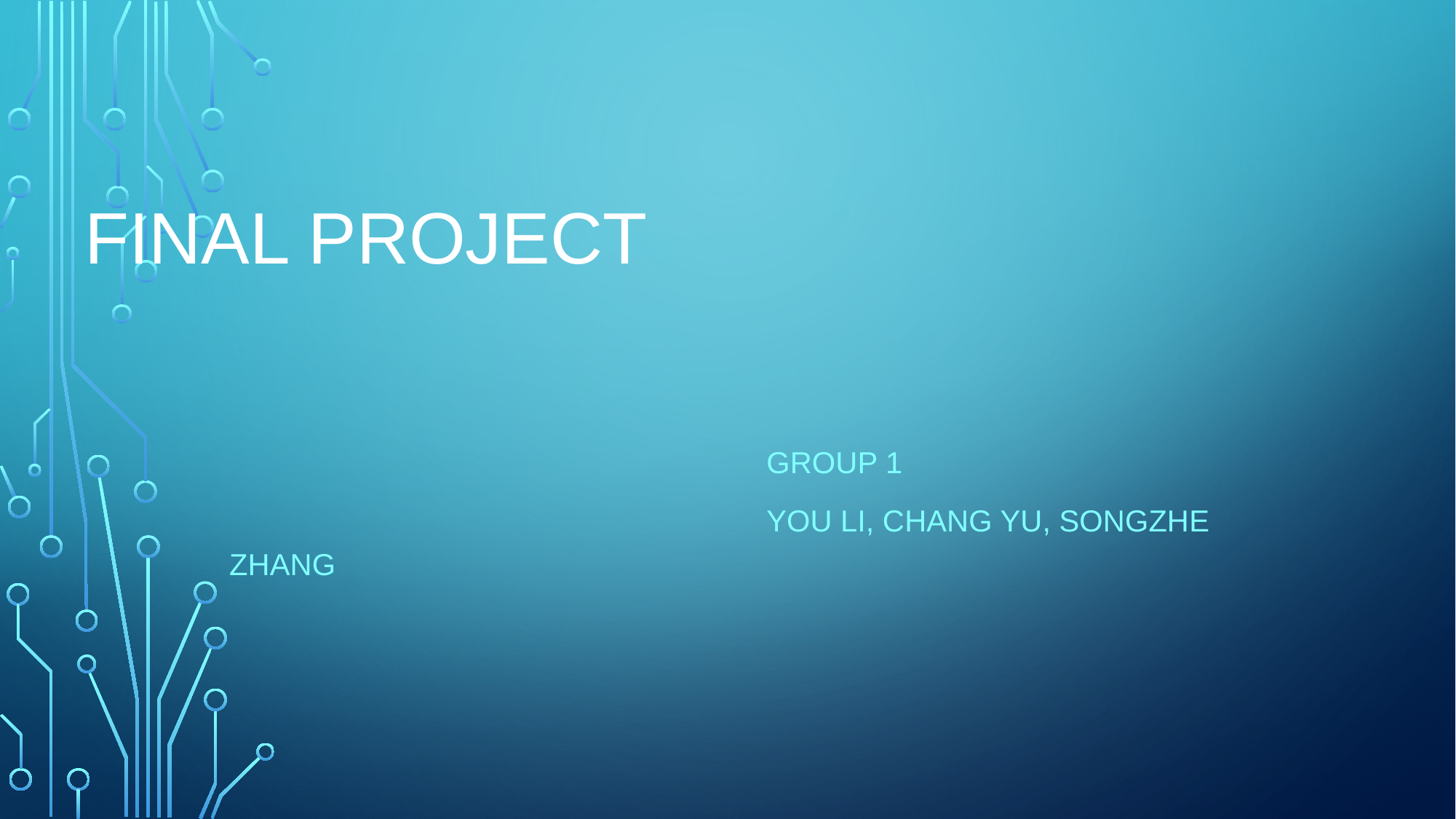

# Final project
				            Group 1
			   	            You li, chang yu, songzhe zhang